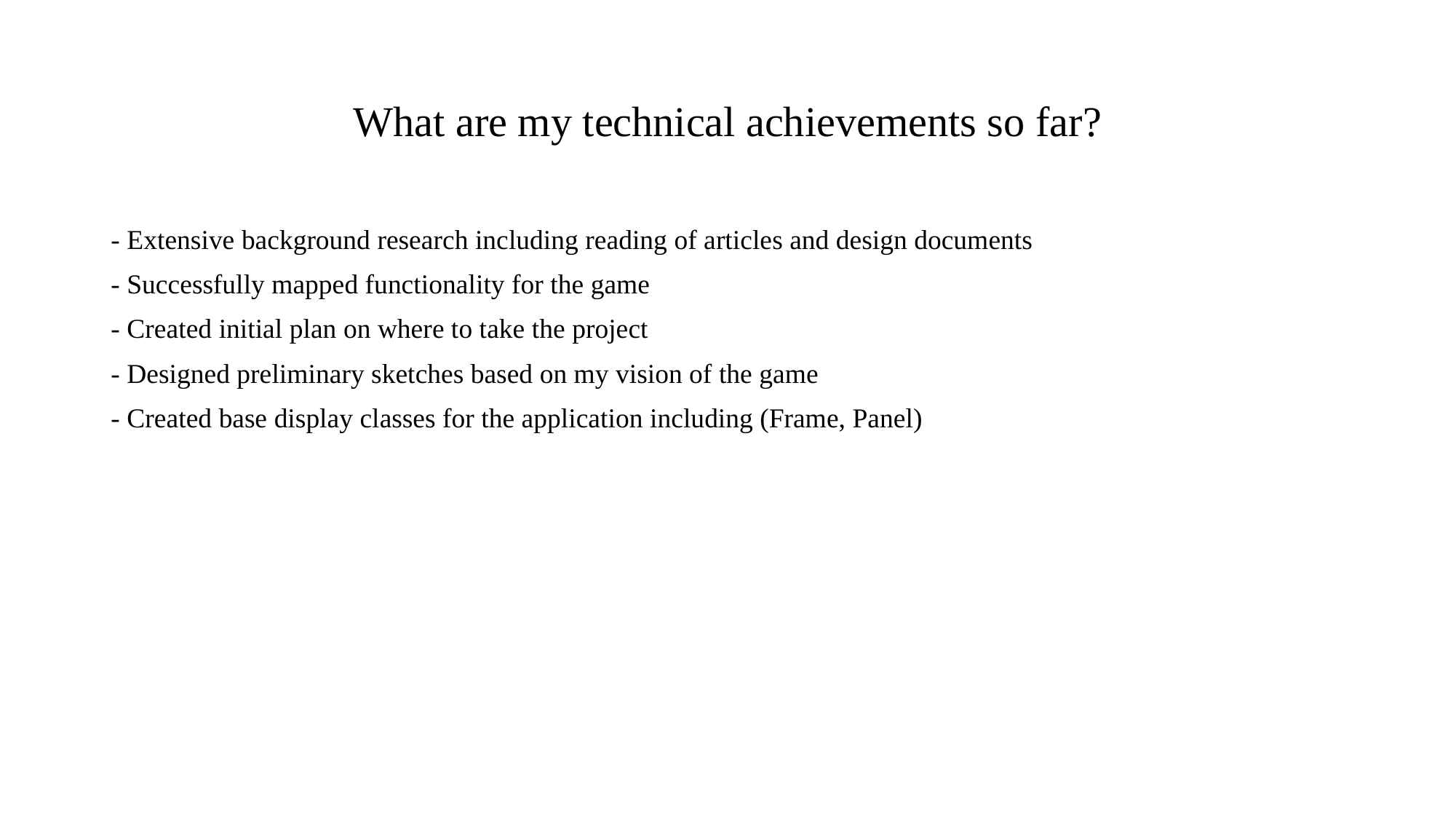

# What are my technical achievements so far?
- Extensive background research including reading of articles and design documents
- Successfully mapped functionality for the game
- Created initial plan on where to take the project
- Designed preliminary sketches based on my vision of the game
- Created base display classes for the application including (Frame, Panel)